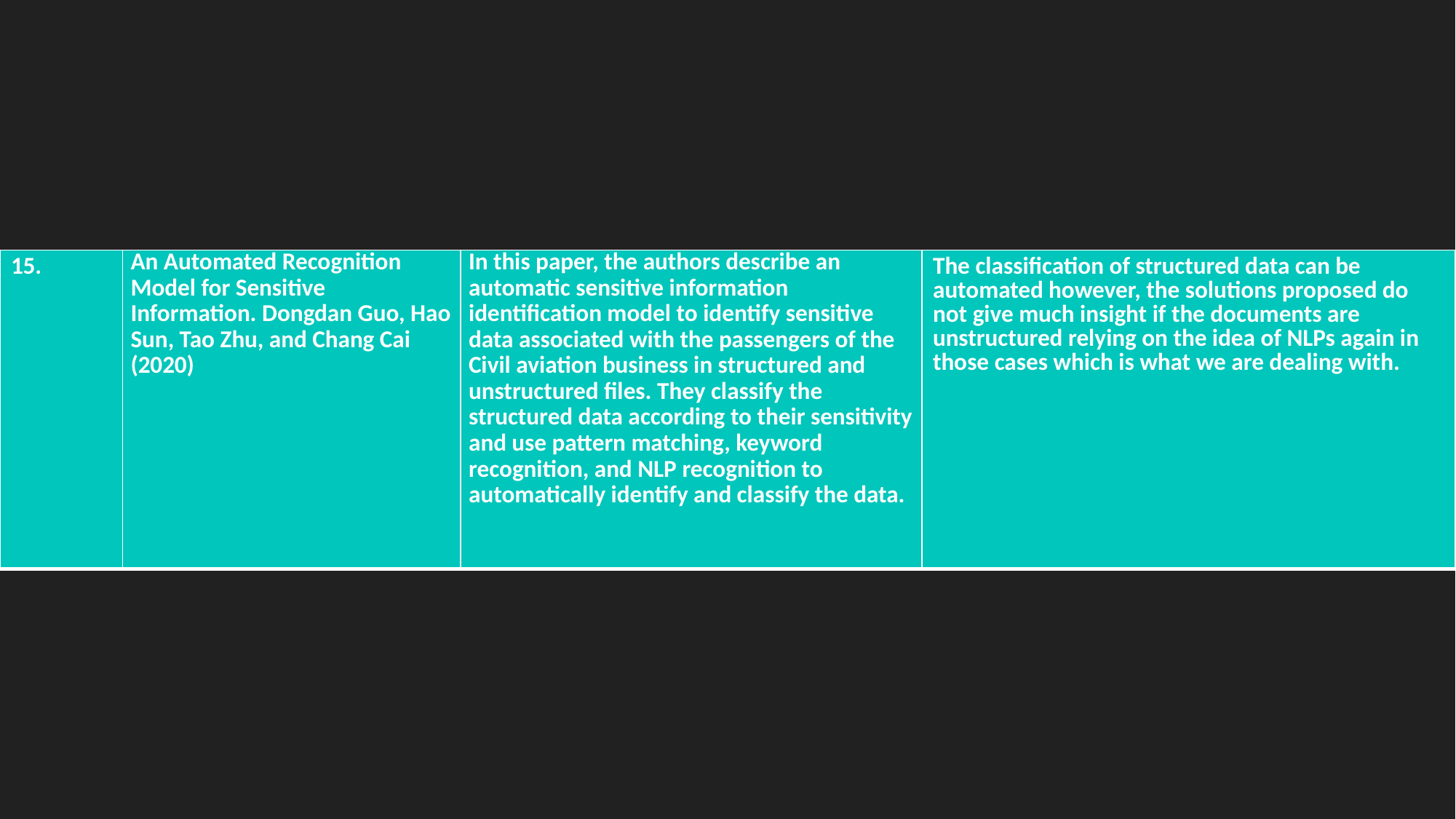

| 15. | An Automated Recognition Model for Sensitive Information. Dongdan Guo, Hao Sun, Tao Zhu, and Chang Cai (2020) | In this paper, the authors describe an automatic sensitive information identification model to identify sensitive data associated with the passengers of the Civil aviation business in structured and unstructured files. They classify the structured data according to their sensitivity and use pattern matching, keyword recognition, and NLP recognition to automatically identify and classify the data. | The classification of structured data can be automated however, the solutions proposed do not give much insight if the documents are unstructured relying on the idea of NLPs again in those cases which is what we are dealing with. |
| --- | --- | --- | --- |